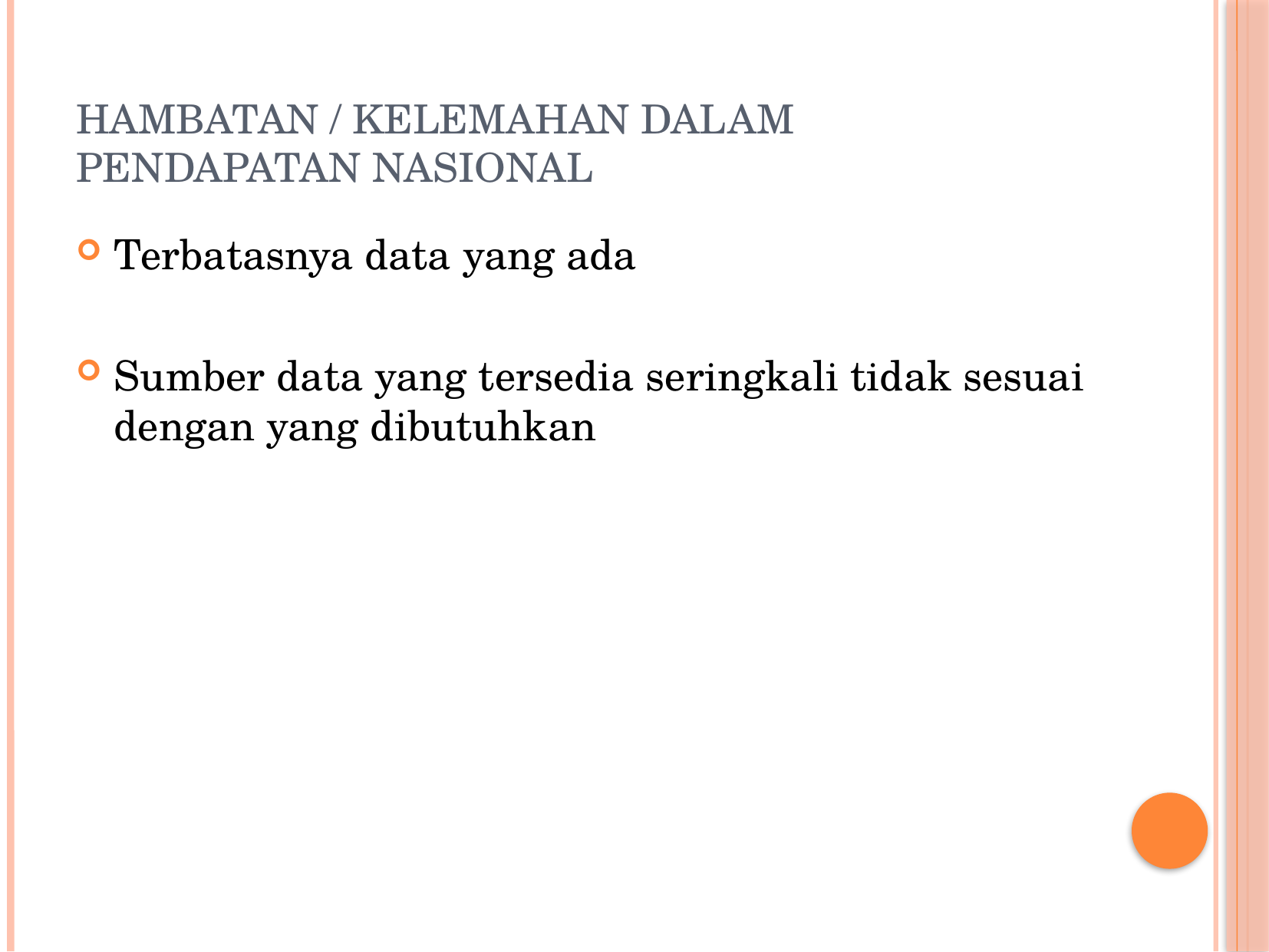

# Hambatan / Kelemahan dalam Pendapatan Nasional
Terbatasnya data yang ada

Sumber data yang tersedia seringkali tidak sesuai dengan yang dibutuhkan